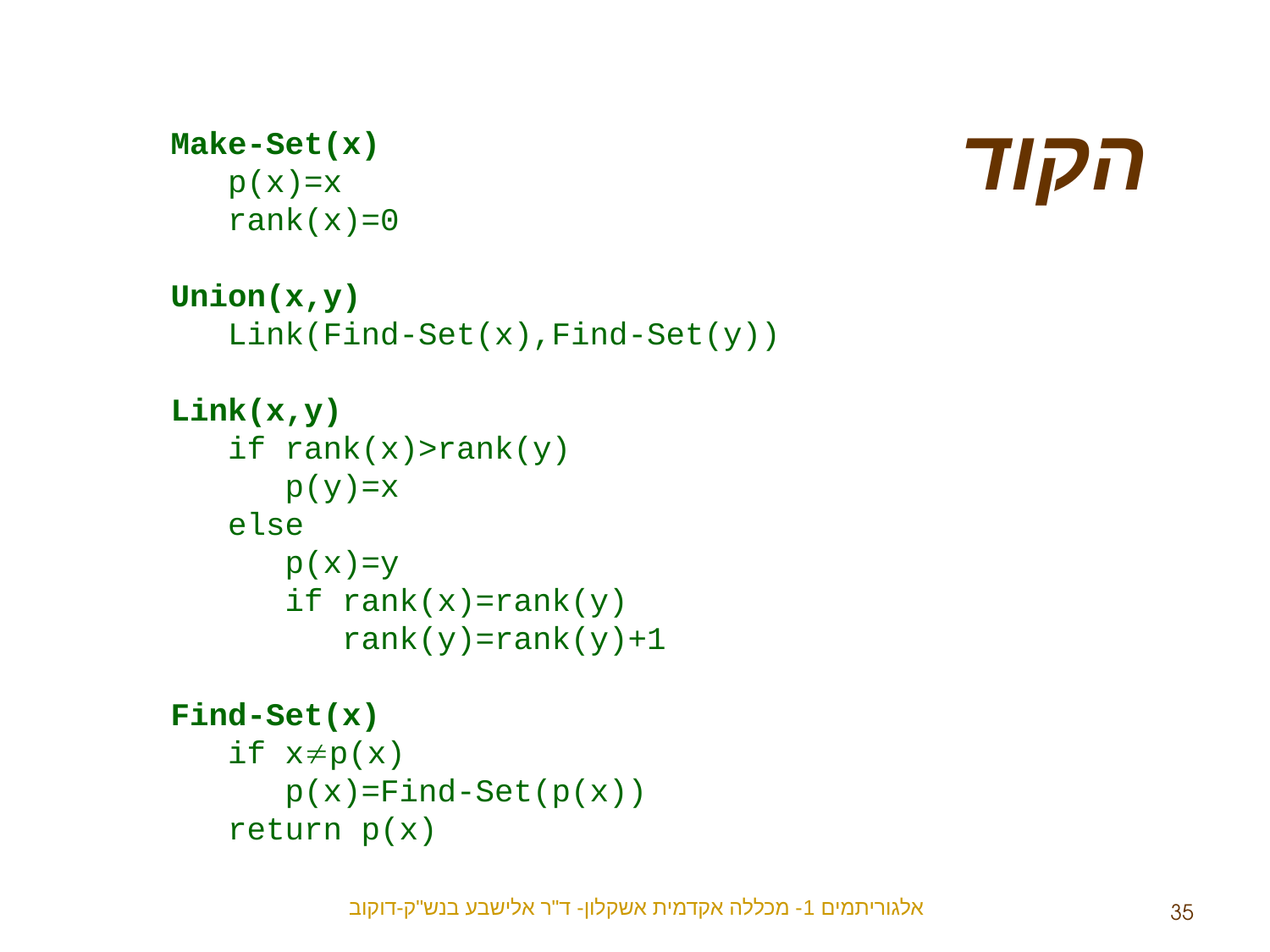

הקוד
Make-Set(x)
   p(x)=x
   rank(x)=0

Union(x,y)
   Link(Find-Set(x),Find-Set(y))

Link(x,y)
   if rank(x)>rank(y)
      p(y)=x
   else
      p(x)=y
      if rank(x)=rank(y)
         rank(y)=rank(y)+1

Find-Set(x)
   if x≠p(x)
      p(x)=Find-Set(p(x))
   return p(x)

אלגוריתמים 1- מכללה אקדמית אשקלון- ד"ר אלישבע בנש"ק-דוקוב
35